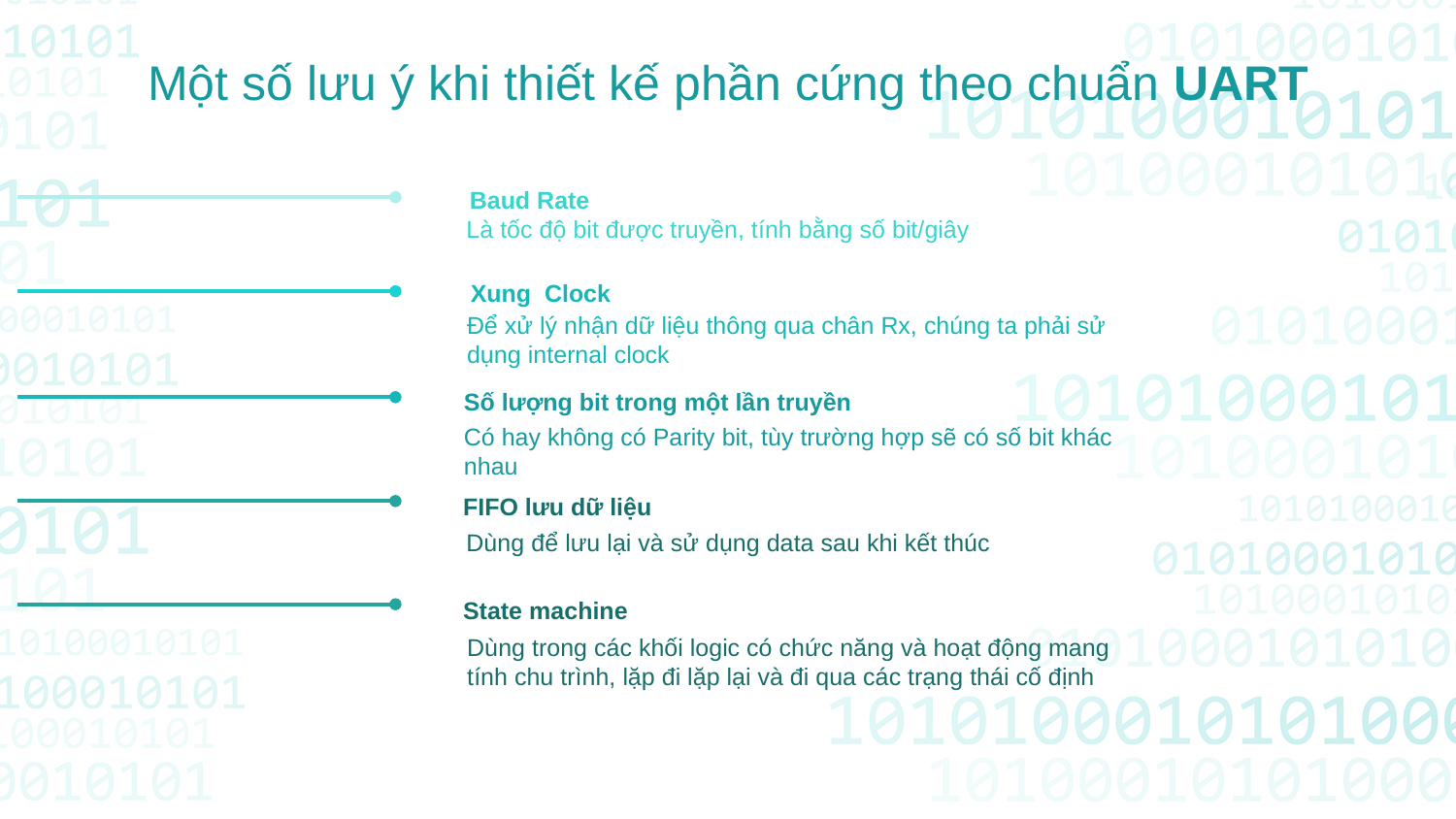

Một số lưu ý khi thiết kế phần cứng theo chuẩn UART
Baud Rate
Là tốc độ bit được truyền, tính bằng số bit/giây
20%
Xung  Clock
Để xử lý nhận dữ liệu thông qua chân Rx, chúng ta phải sử dụng internal clock
30%
Số lượng bit trong một lần truyền
Có hay không có Parity bit, tùy trường hợp sẽ có số bit khác nhau
50%
FIFO lưu dữ liệu
Dùng để lưu lại và sử dụng data sau khi kết thúc
State machine
Dùng trong các khối logic có chức năng và hoạt động mang tính chu trình, lặp đi lặp lại và đi qua các trạng thái cố định
60%